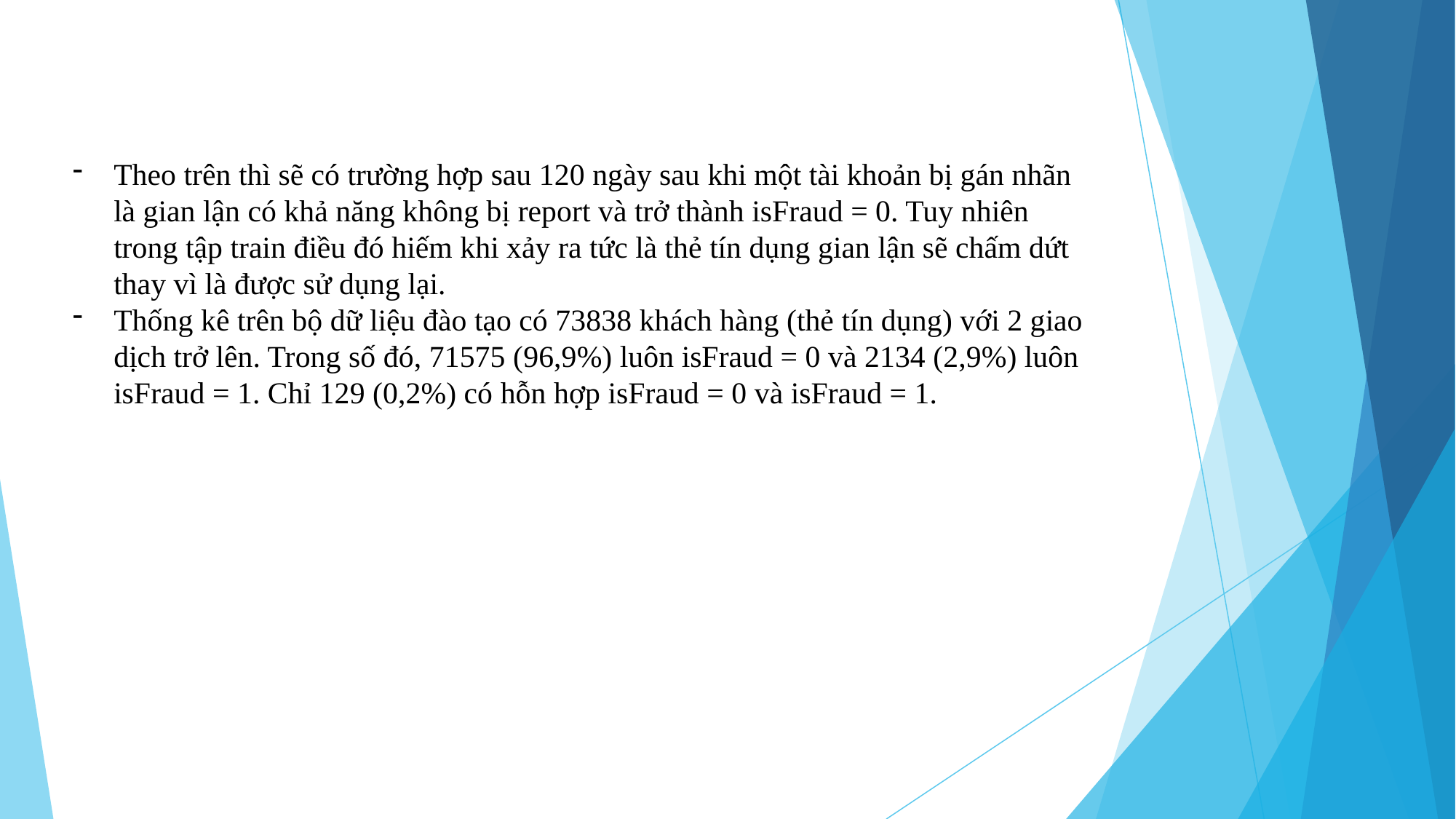

Theo trên thì sẽ có trường hợp sau 120 ngày sau khi một tài khoản bị gán nhãn là gian lận có khả năng không bị report và trở thành isFraud = 0. Tuy nhiên trong tập train điều đó hiếm khi xảy ra tức là thẻ tín dụng gian lận sẽ chấm dứt thay vì là được sử dụng lại.
Thống kê trên bộ dữ liệu đào tạo có 73838 khách hàng (thẻ tín dụng) với 2 giao dịch trở lên. Trong số đó, 71575 (96,9%) luôn isFraud = 0 và 2134 (2,9%) luôn isFraud = 1. Chỉ 129 (0,2%) có hỗn hợp isFraud = 0 và isFraud = 1.